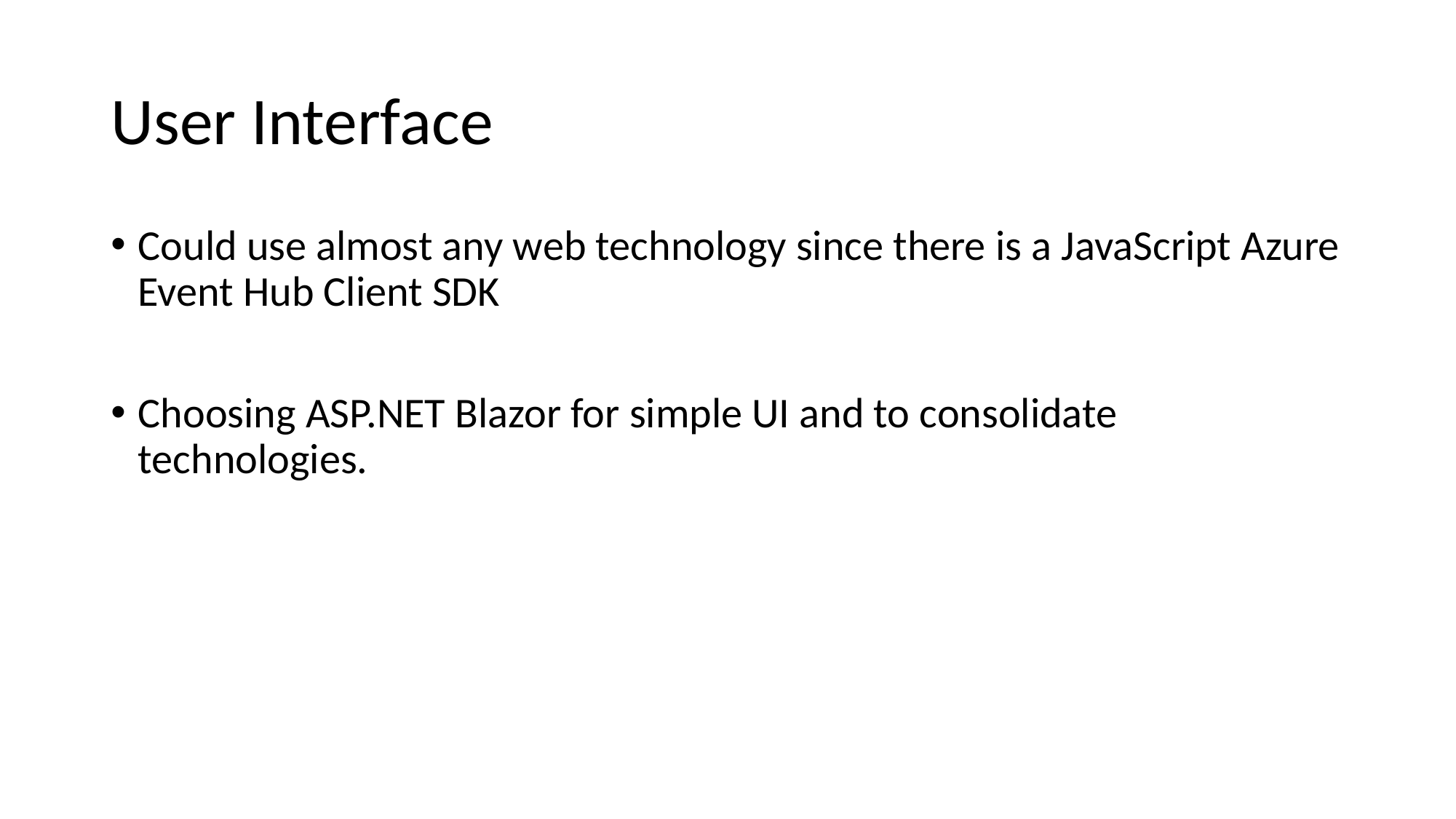

# User Interface
Could use almost any web technology since there is a JavaScript Azure Event Hub Client SDK

Choosing ASP.NET Blazor for simple UI and to consolidate technologies.